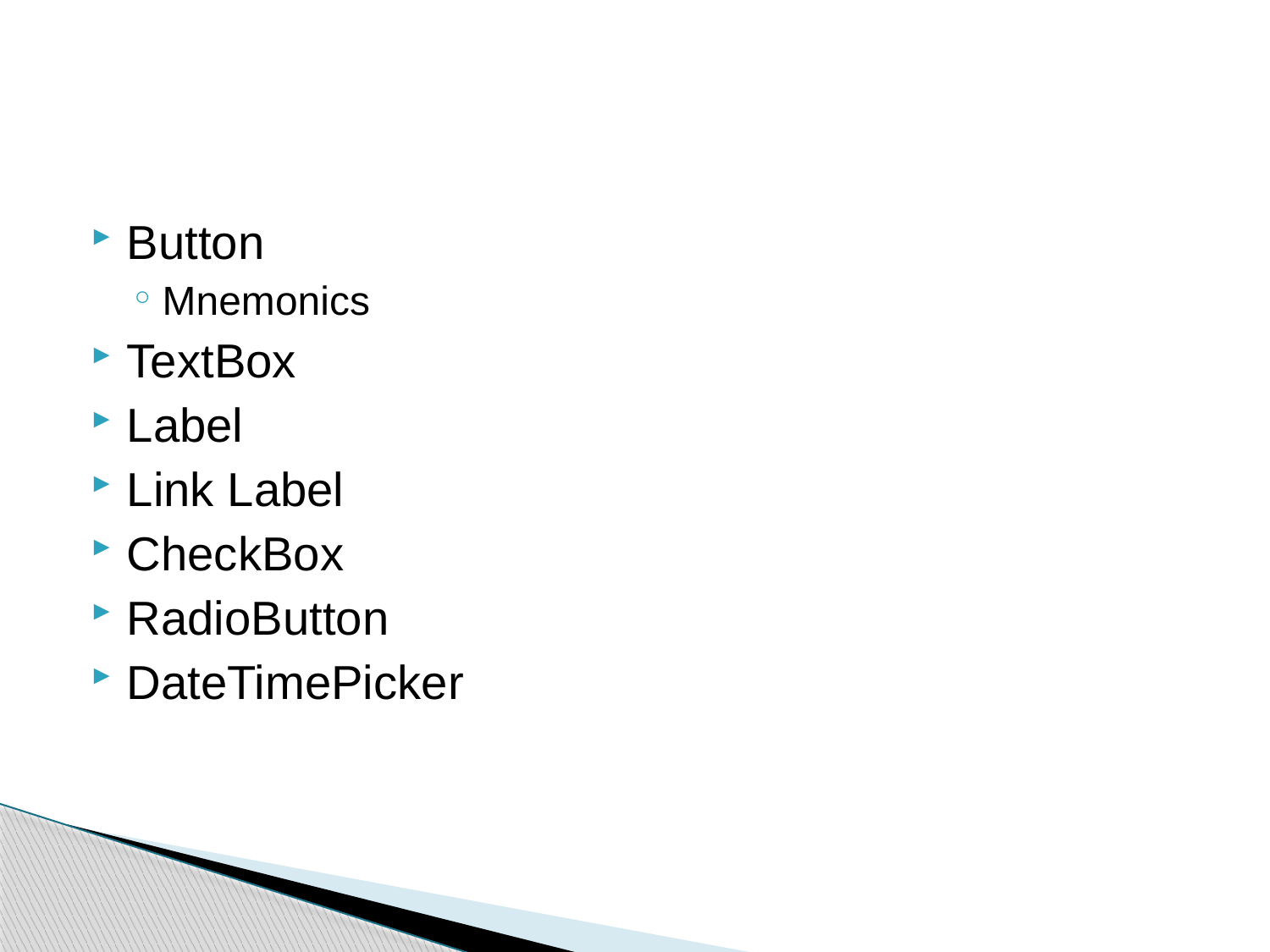

#
Button
Mnemonics
TextBox
Label
Link Label
CheckBox
RadioButton
DateTimePicker